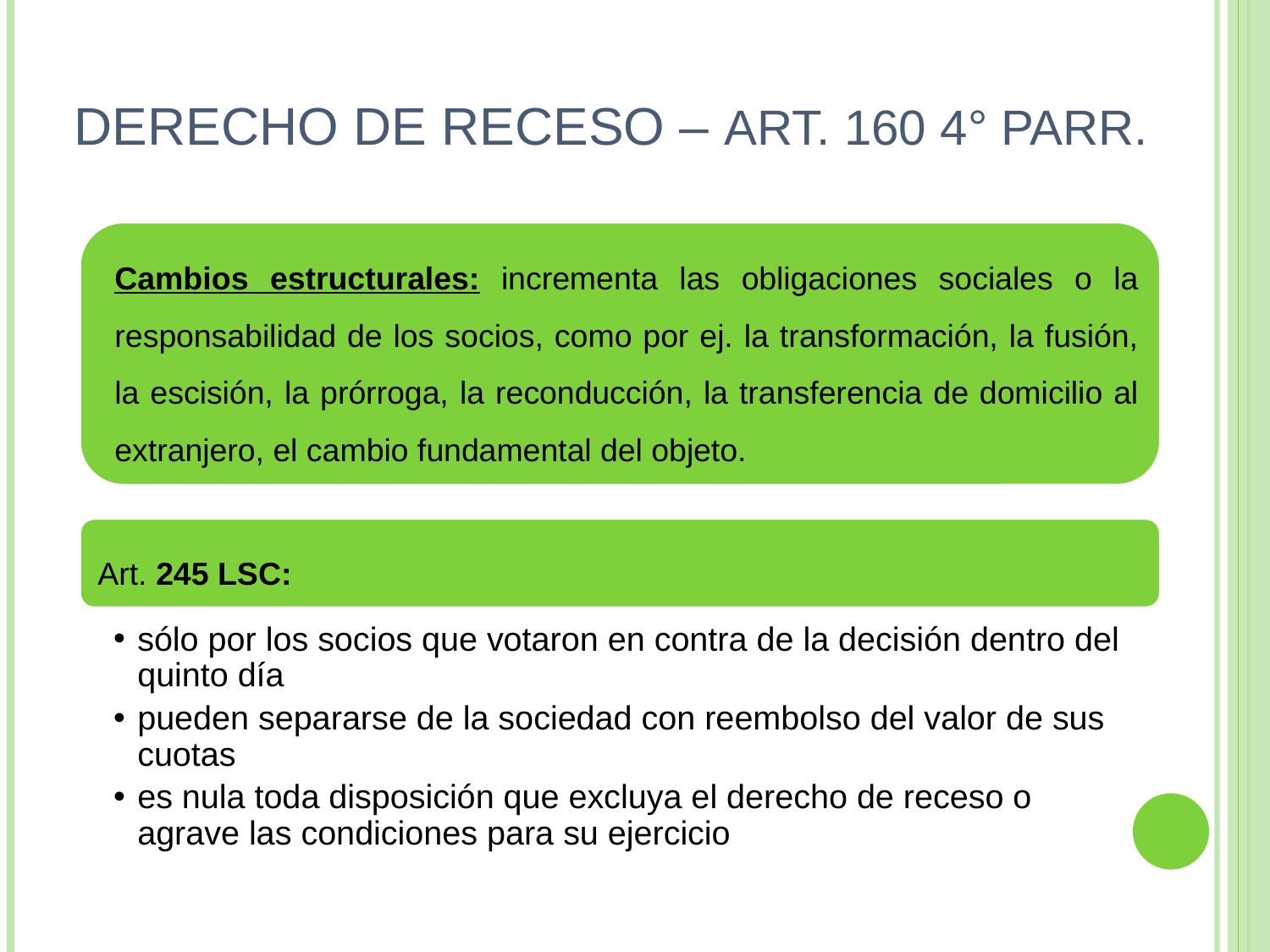

# DERECHO DE RECESO – ART. 160 4° PARR.
Cambios estructurales: incrementa las obligaciones sociales o la responsabilidad de los socios, como por ej. la transformación, la fusión, la escisión, la prórroga, la reconducción, la transferencia de domicilio al extranjero, el cambio fundamental del objeto.
Art. 245 LSC:
sólo por los socios que votaron en contra de la decisión dentro del quinto día
pueden separarse de la sociedad con reembolso del valor de sus cuotas
es nula toda disposición que excluya el derecho de receso o agrave las condiciones para su ejercicio